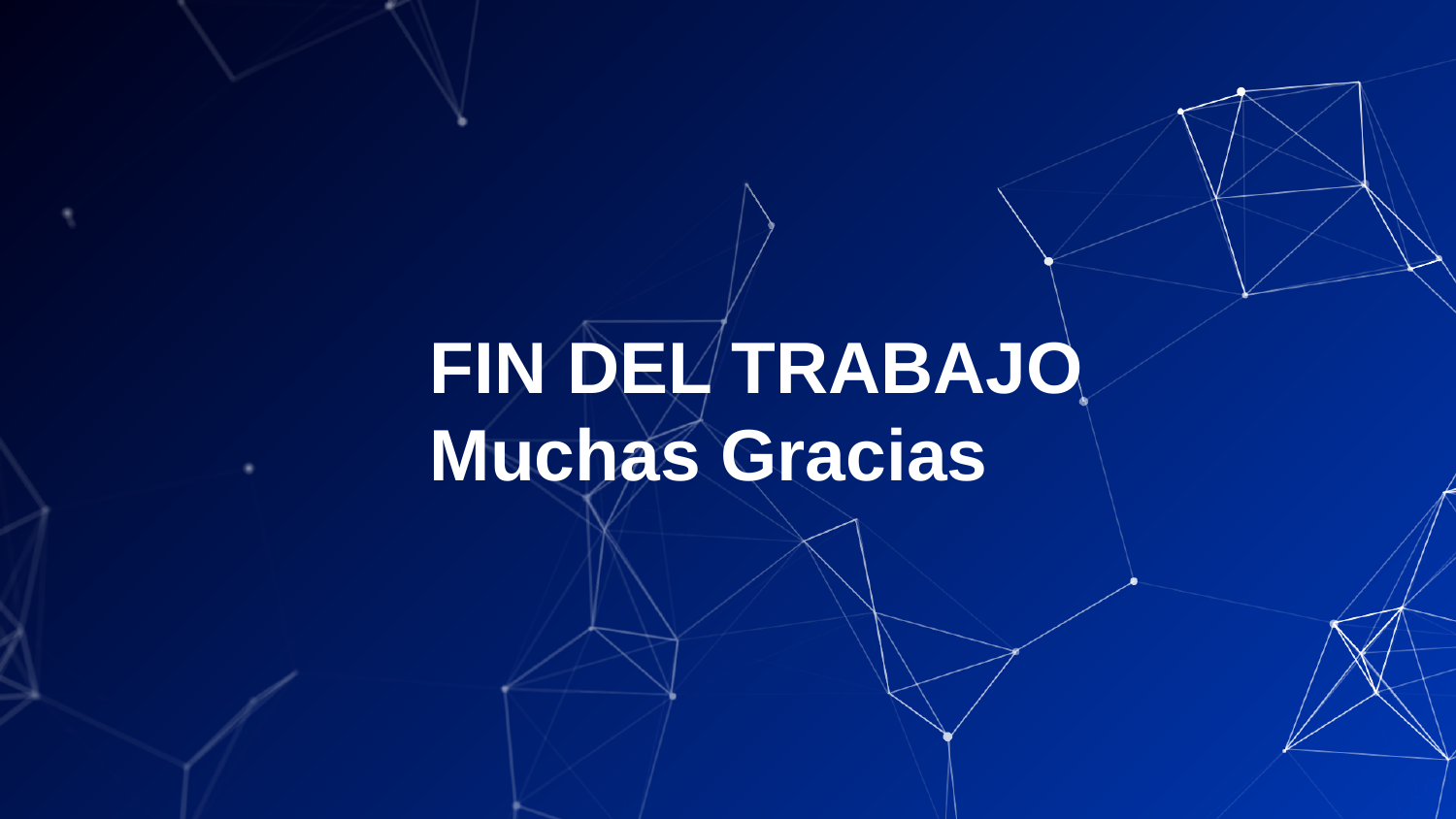

# FIN DEL TRABAJO
Muchas Gracias
16